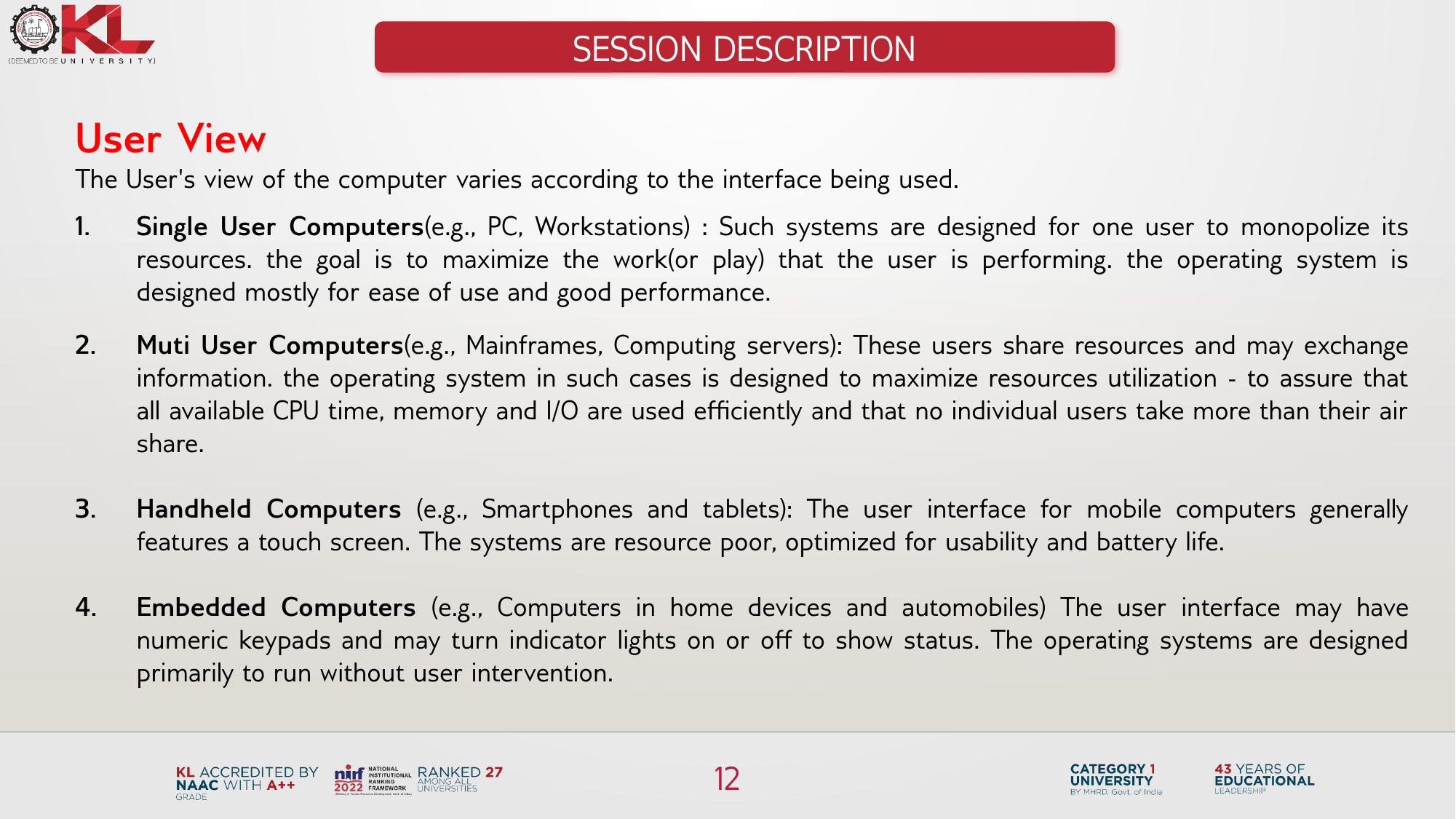

SESSION DESCRIPTION
User View
The User's view of the computer varies according to the interface being used.

Single User Computers(e.g., PC, Workstations) : Such systems are designed for one user to monopolize its resources. the goal is to maximize the work(or play) that the user is performing. the operating system is designed mostly for ease of use and good performance.

Muti User Computers(e.g., Mainframes, Computing servers): These users share resources and may exchange information. the operating system in such cases is designed to maximize resources utilization - to assure that all available CPU time, memory and I/O are used efficiently and that no individual users take more than their air share.

Handheld Computers (e.g., Smartphones and tablets): The user interface for mobile computers generally features a touch screen. The systems are resource poor, optimized for usability and battery life.

Embedded Computers (e.g., Computers in home devices and automobiles) The user interface may have numeric keypads and may turn indicator lights on or off to show status. The operating systems are designed primarily to run without user intervention.

12